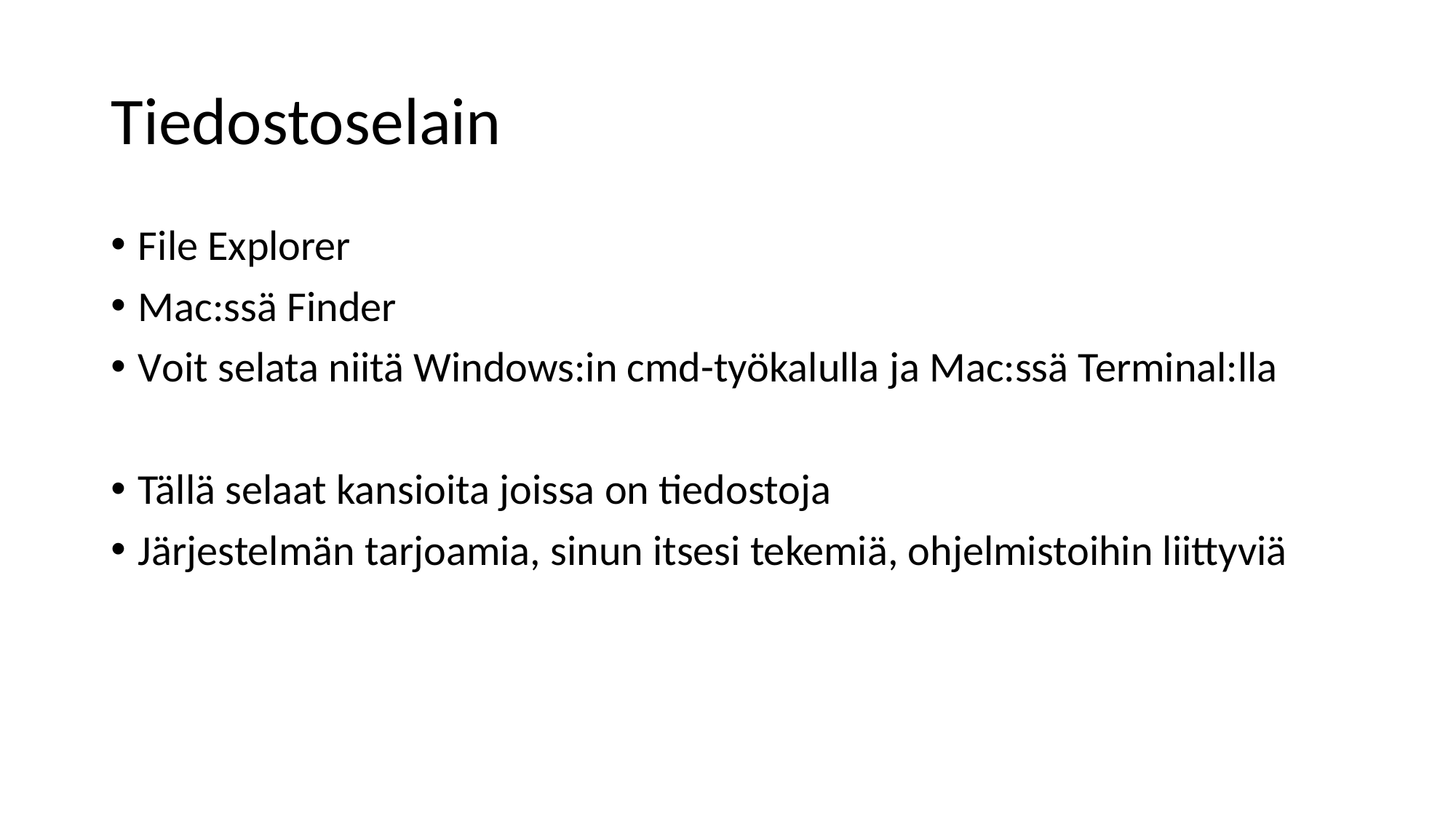

# Tiedostoselain
File Explorer
Mac:ssä Finder
Voit selata niitä Windows:in cmd-työkalulla ja Mac:ssä Terminal:lla

Tällä selaat kansioita joissa on tiedostoja
Järjestelmän tarjoamia, sinun itsesi tekemiä, ohjelmistoihin liittyviä